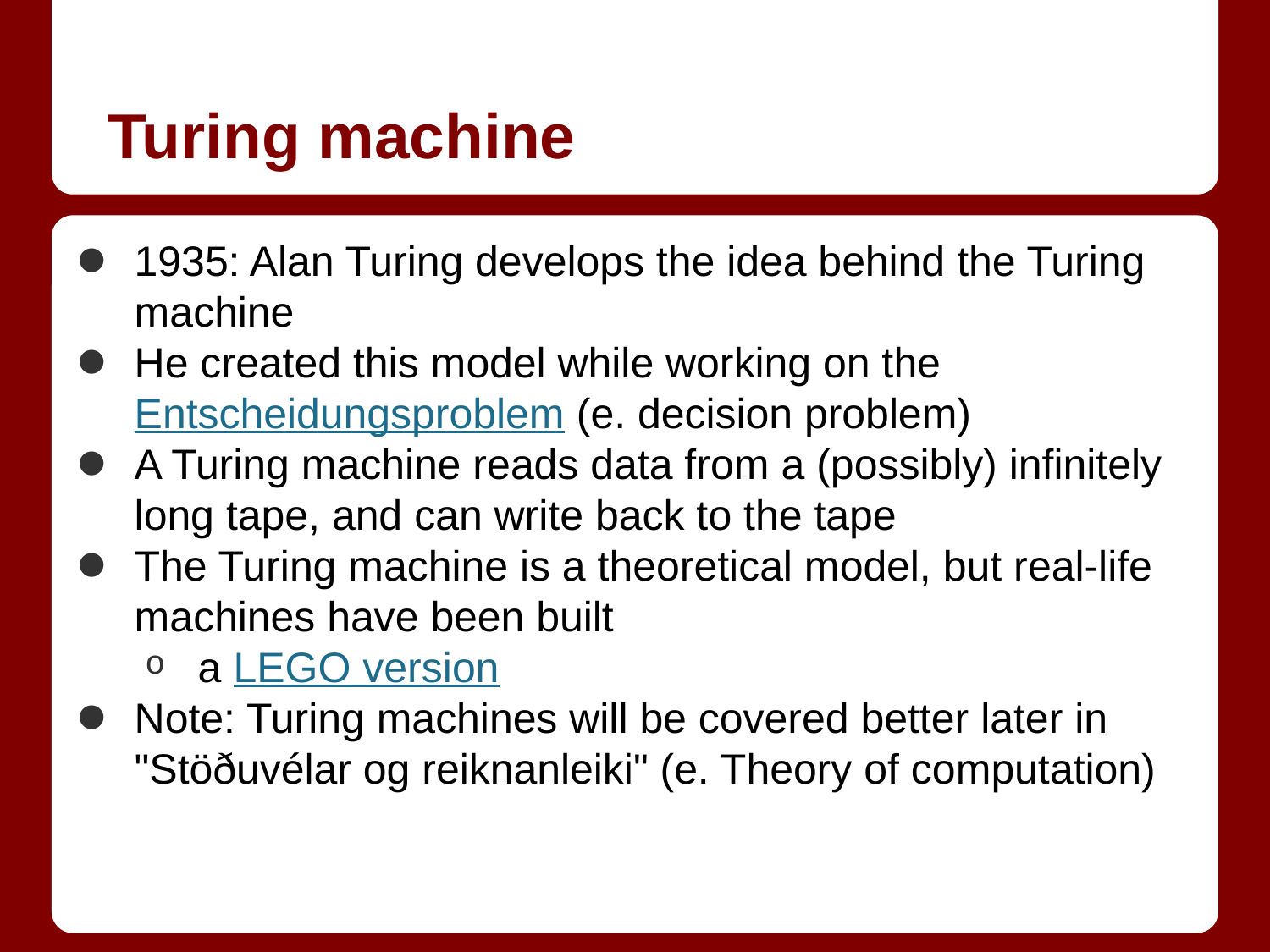

# Turing machine
1935: Alan Turing develops the idea behind the Turing machine
He created this model while working on the Entscheidungsproblem (e. decision problem)
A Turing machine reads data from a (possibly) infinitely long tape, and can write back to the tape
The Turing machine is a theoretical model, but real-life machines have been built
a LEGO version
Note: Turing machines will be covered better later in "Stöðuvélar og reiknanleiki" (e. Theory of computation)